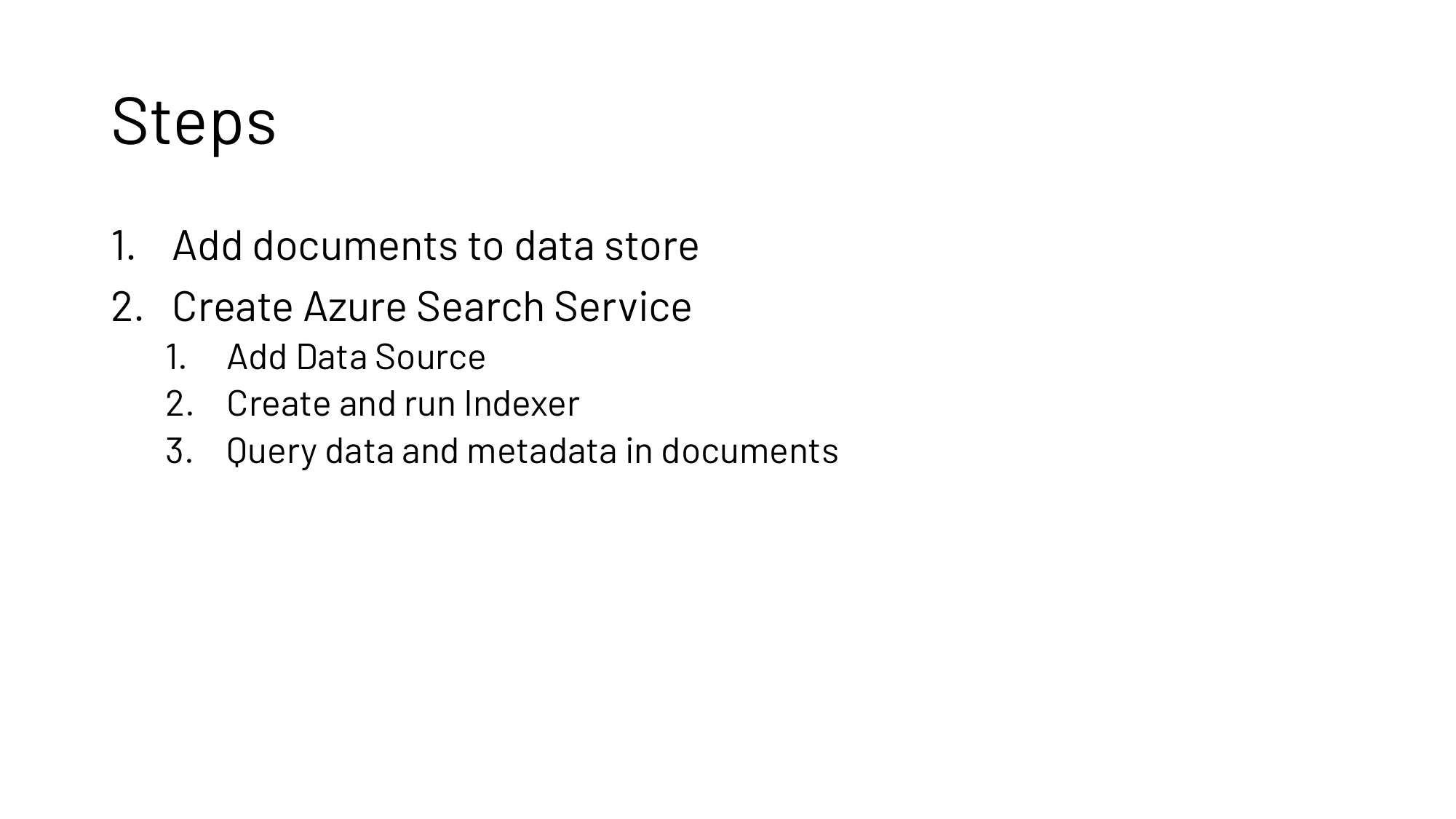

# Steps
Add documents to data store
Create Azure Search Service
Add Data Source
Create and run Indexer
Query data and metadata in documents